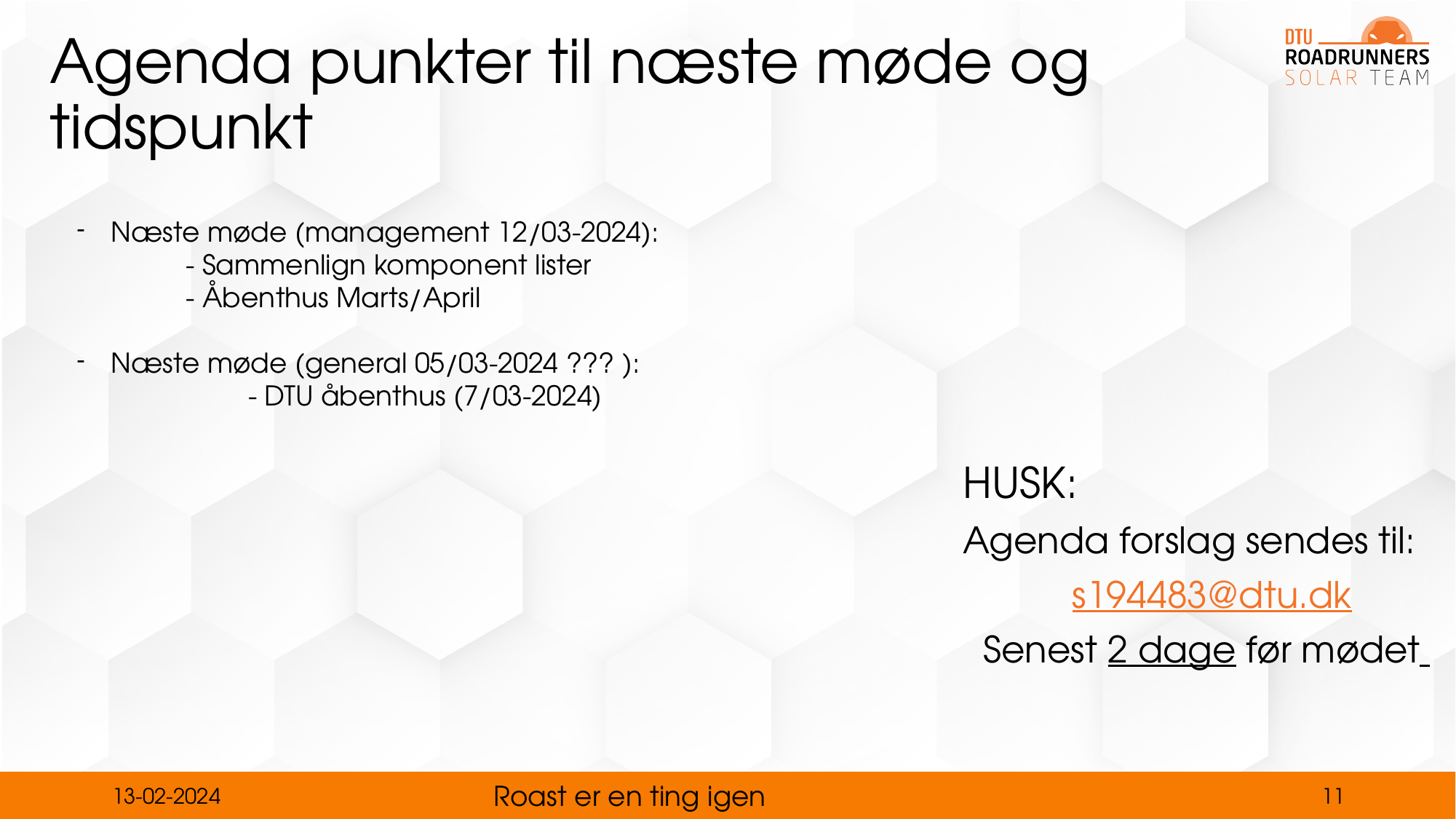

# Agenda punkter til næste møde og tidspunkt

Næste møde (management 12/03-2024):
	- Sammenlign komponent lister
	- Åbenthus Marts/April

Næste møde (general 05/03-2024 ??? ):
	 - DTU åbenthus (7/03-2024)

HUSK:
Agenda forslag sendes til:
	s194483@dtu.dk
  Senest 2 dage før mødet

11
13-02-2024
Roast er en ting igen